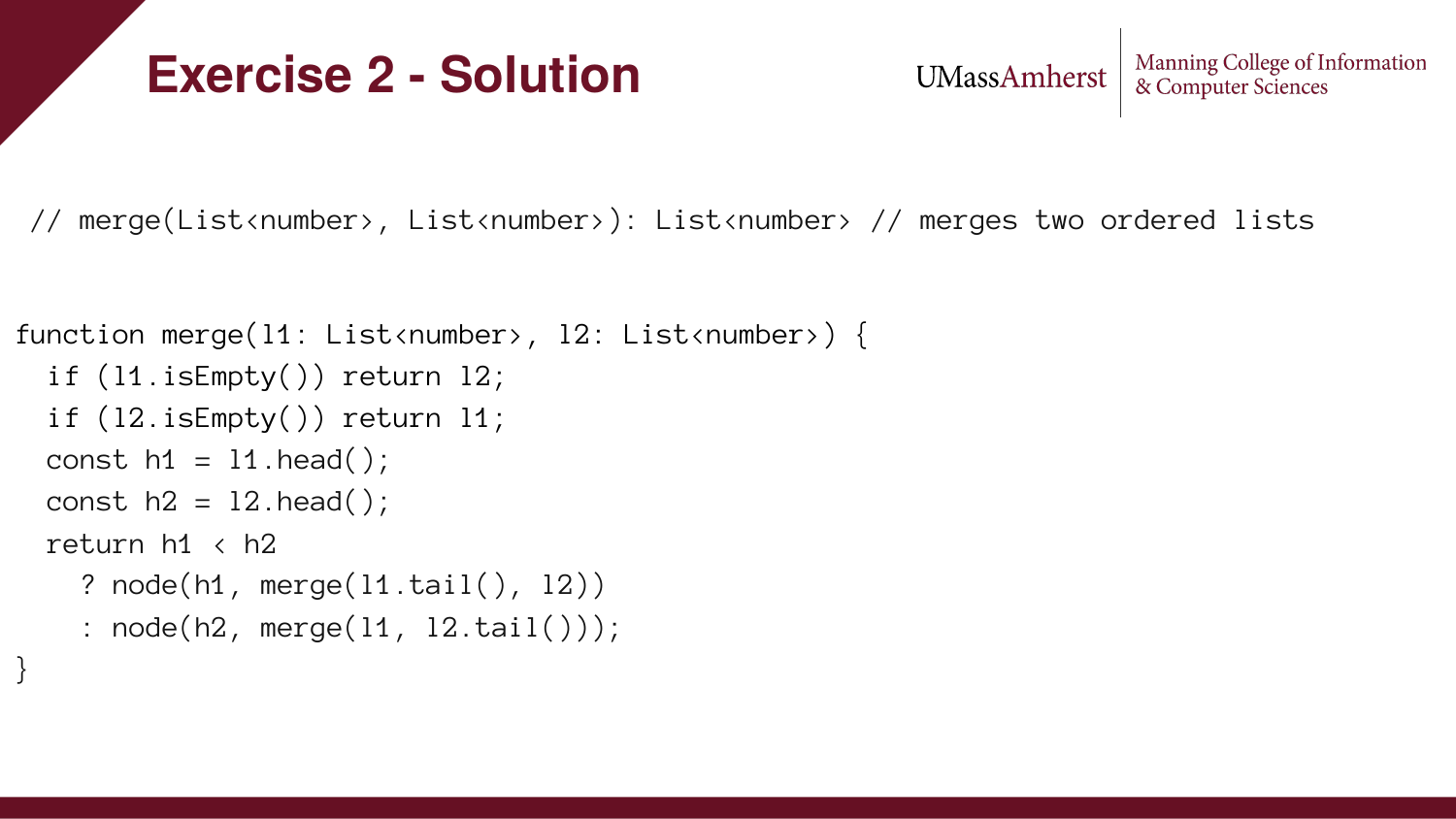

# Exercise 2 - Solution
// merge(List<number>, List<number>): List<number> // merges two ordered lists

function merge(l1: List<number>, l2: List<number>) {
  if (l1.isEmpty()) return l2;
  if (l2.isEmpty()) return l1;
  const h1 = l1.head();
 const h2 = l2.head();
 return h1 < h2
   ? node(h1, merge(l1.tail(), l2))
   : node(h2, merge(l1, l2.tail()));
}